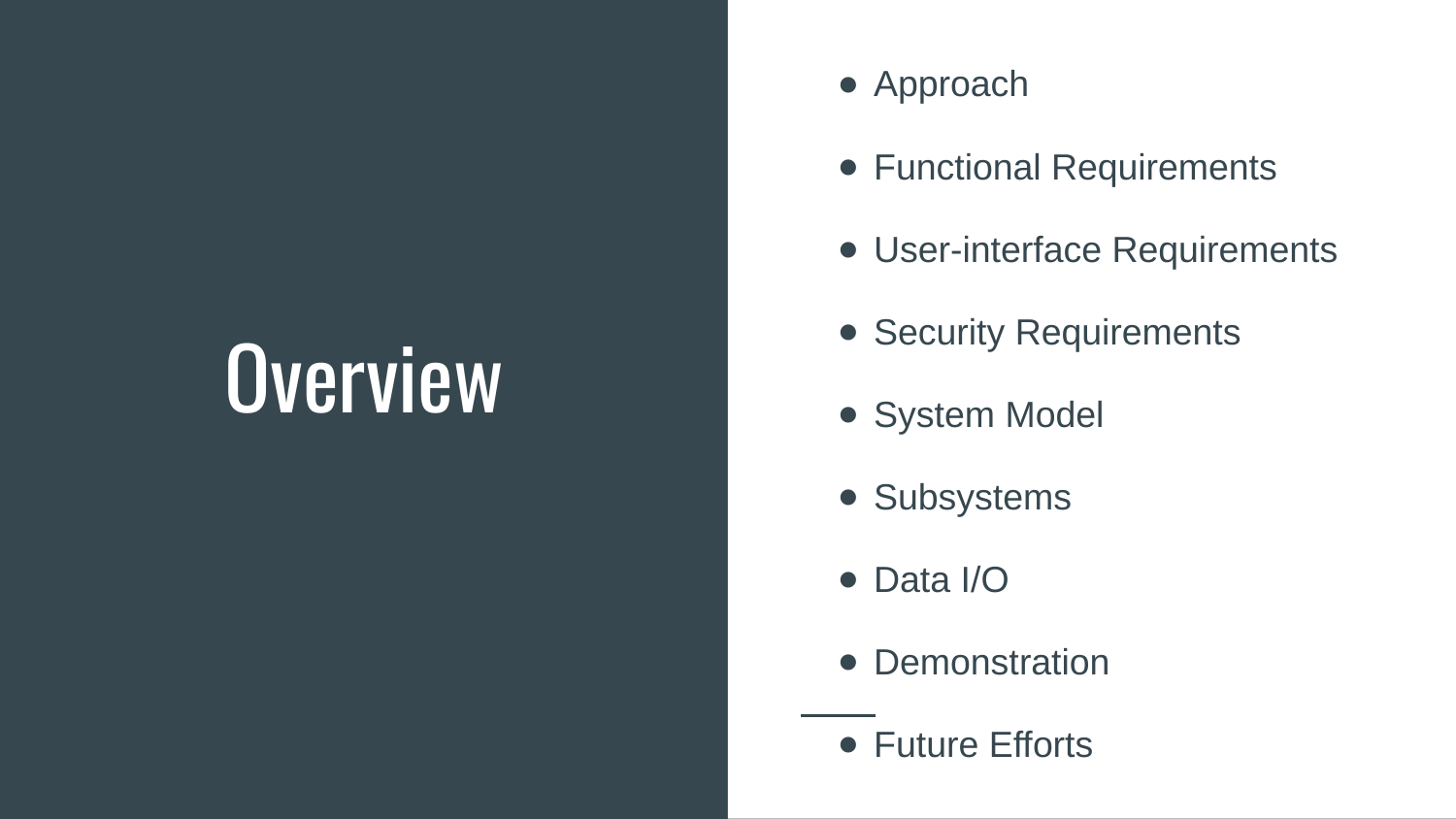

Approach
Functional Requirements
User-interface Requirements
Security Requirements
System Model
Subsystems
Data I/O
Demonstration
Future Efforts
# Overview